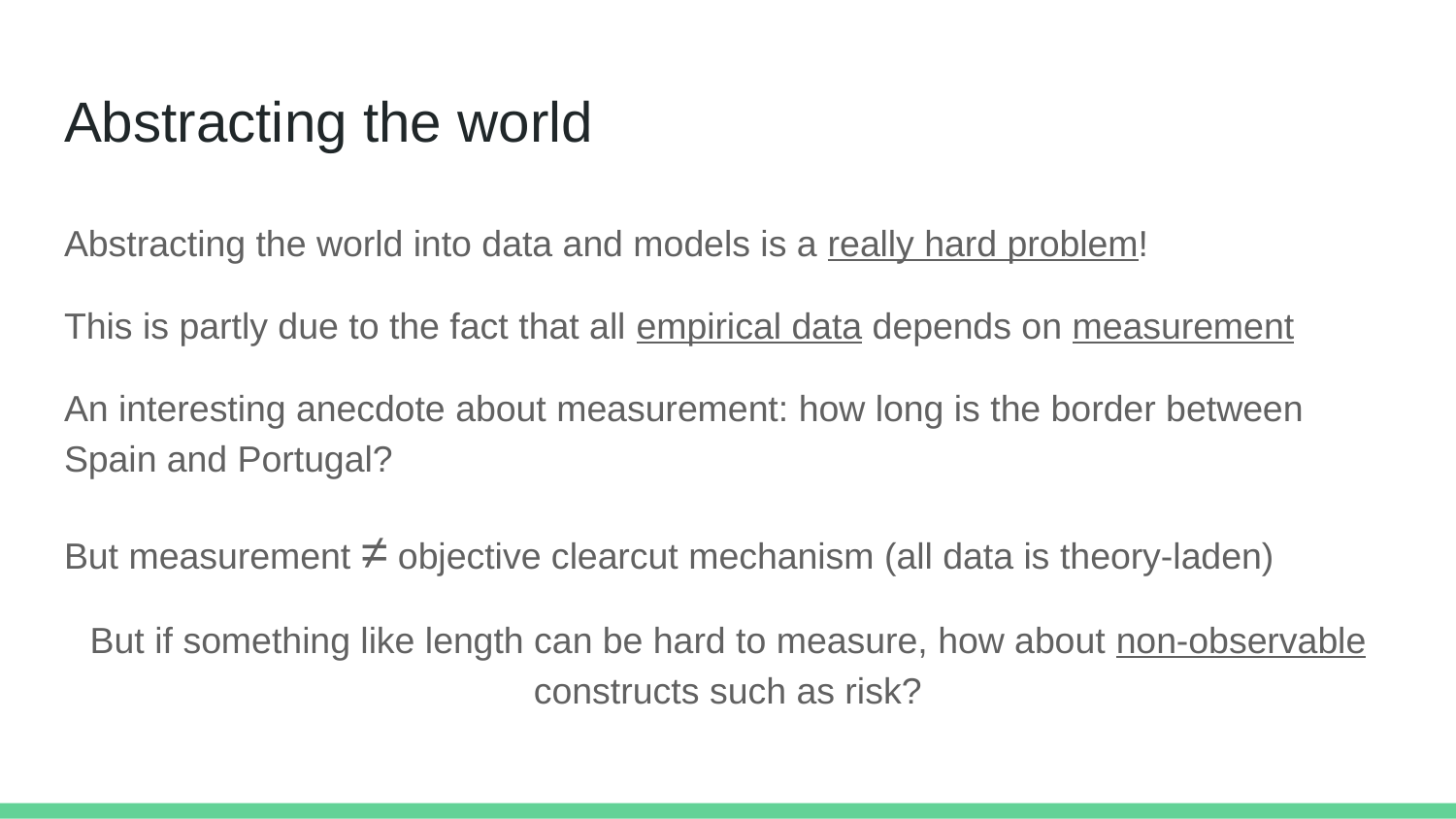

# Abstracting the world
Abstracting the world into data and models is a really hard problem!
This is partly due to the fact that all empirical data depends on measurement
An interesting anecdote about measurement: how long is the border between Spain and Portugal?
But measurement ≠ objective clearcut mechanism (all data is theory-laden)
But if something like length can be hard to measure, how about non-observable constructs such as risk?